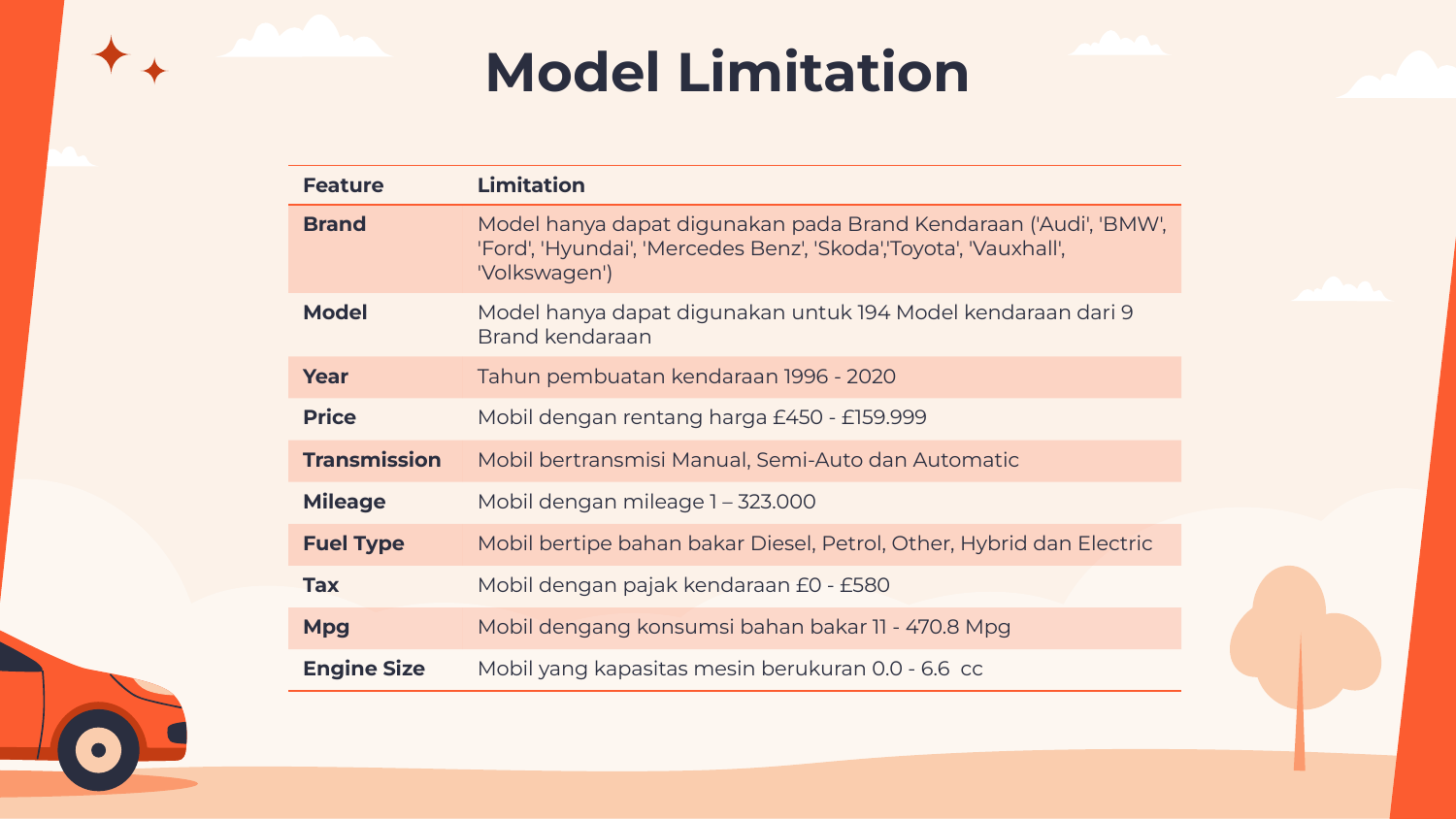

Model Limitation
| Feature | Limitation |
| --- | --- |
| Brand | Model hanya dapat digunakan pada Brand Kendaraan ('Audi', 'BMW', 'Ford', 'Hyundai', 'Mercedes Benz', 'Skoda','Toyota', 'Vauxhall', 'Volkswagen') |
| Model | Model hanya dapat digunakan untuk 194 Model kendaraan dari 9 Brand kendaraan |
| Year | Tahun pembuatan kendaraan 1996 - 2020 |
| Price | Mobil dengan rentang harga £450 - £159.999 |
| Transmission | Mobil bertransmisi Manual, Semi-Auto dan Automatic |
| Mileage | Mobil dengan mileage 1 – 323.000 |
| Fuel Type | Mobil bertipe bahan bakar Diesel, Petrol, Other, Hybrid dan Electric |
| Tax | Mobil dengan pajak kendaraan £0 - £580 |
| Mpg | Mobil dengang konsumsi bahan bakar 11 - 470.8 Mpg |
| Engine Size | Mobil yang kapasitas mesin berukuran 0.0 - 6.6 cc |